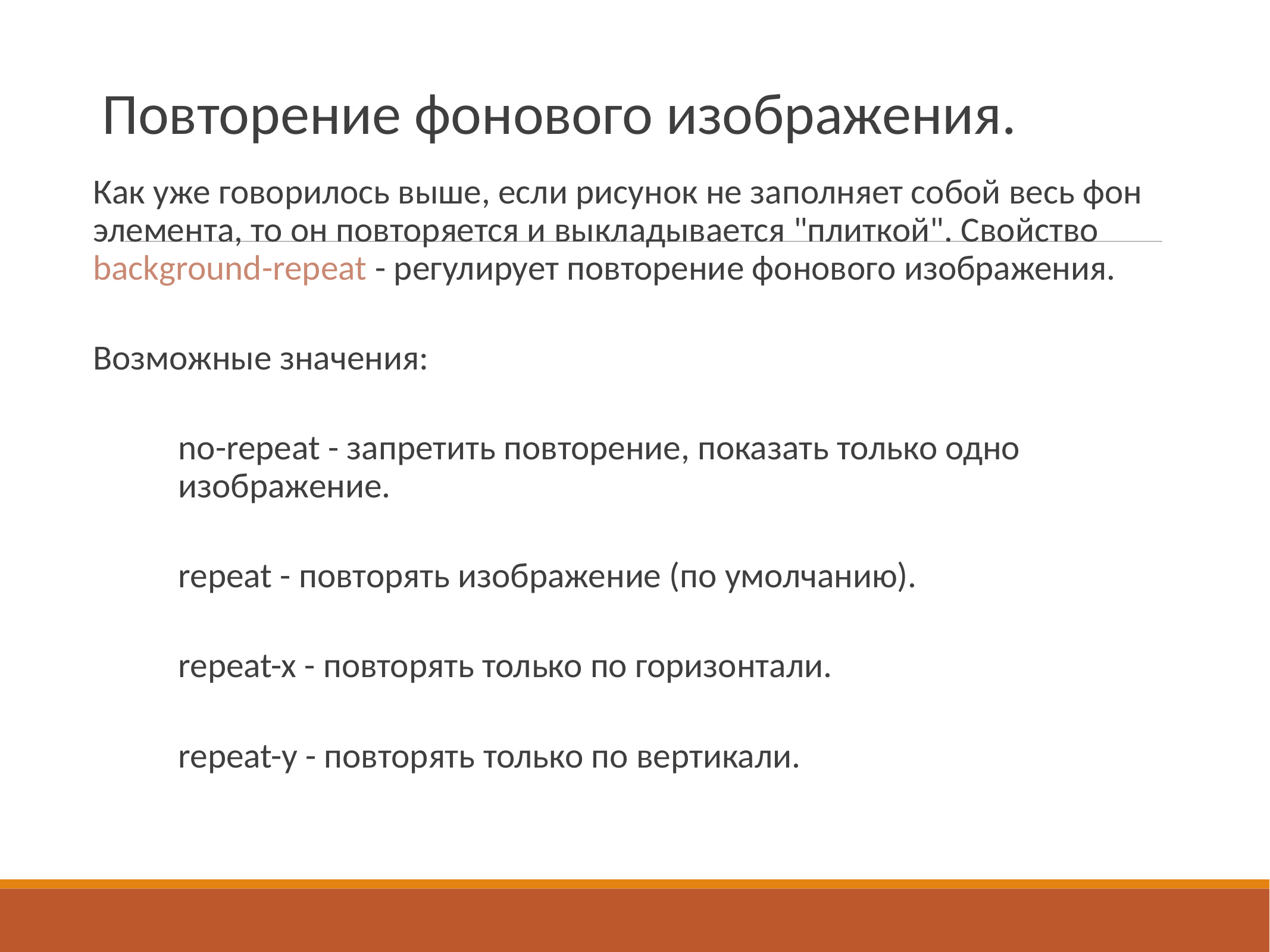

# Повторение фонового изображения.
Как уже говорилось выше, если рисунок не заполняет собой весь фон элемента, то он повторяется и выкладывается "плиткой". Свойство background-repeat - регулирует повторение фонового изображения.
Возможные значения:
no-repeat - запретить повторение, показать только одно изображение.
repeat - повторять изображение (по умолчанию).
repeat-x - повторять только по горизонтали.
repeat-y - повторять только по вертикали.